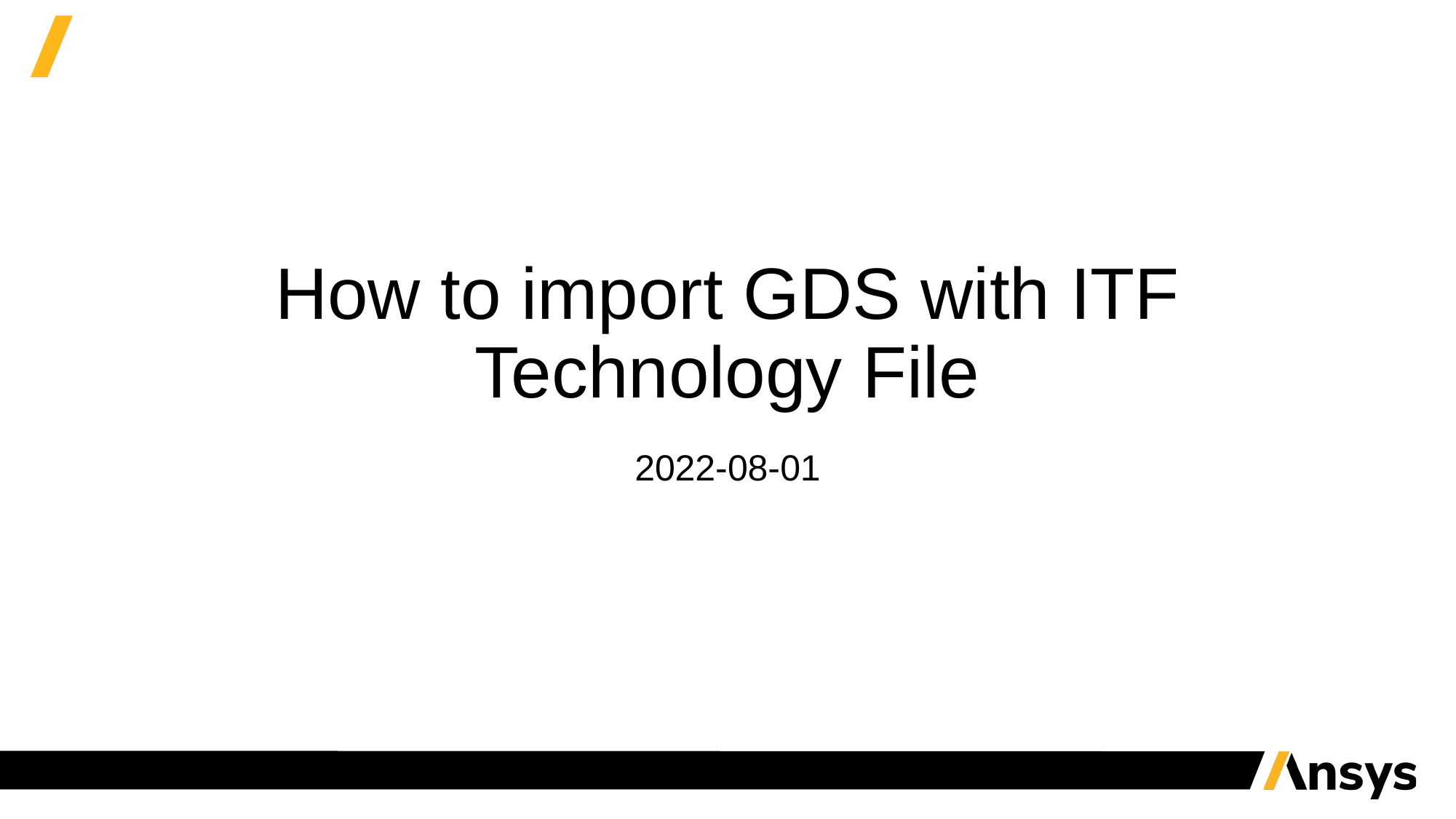

# How to import GDS with ITF Technology File
2022-08-01